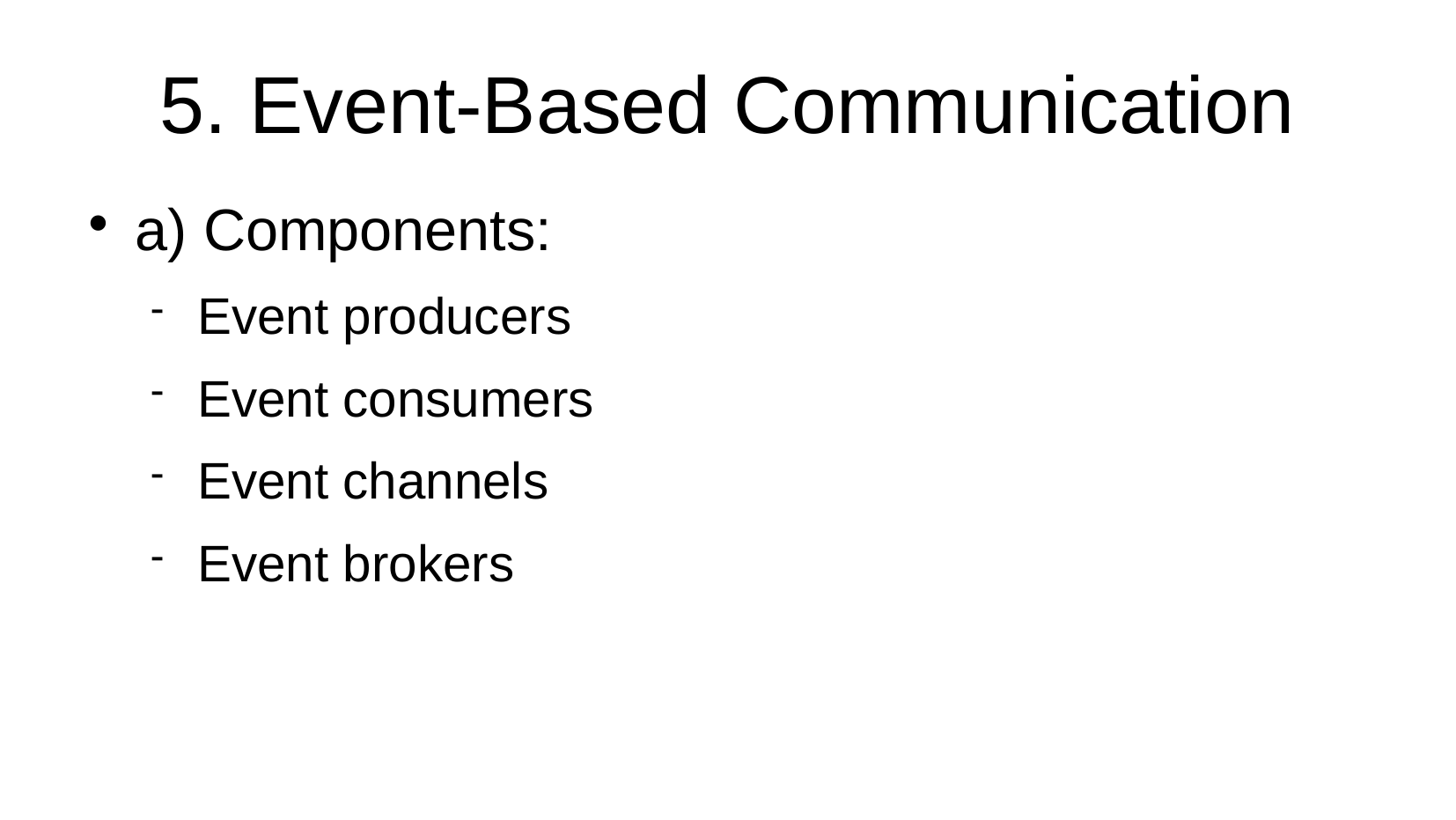

5. Event-Based Communication
a) Components:
Event producers
Event consumers
Event channels
Event brokers